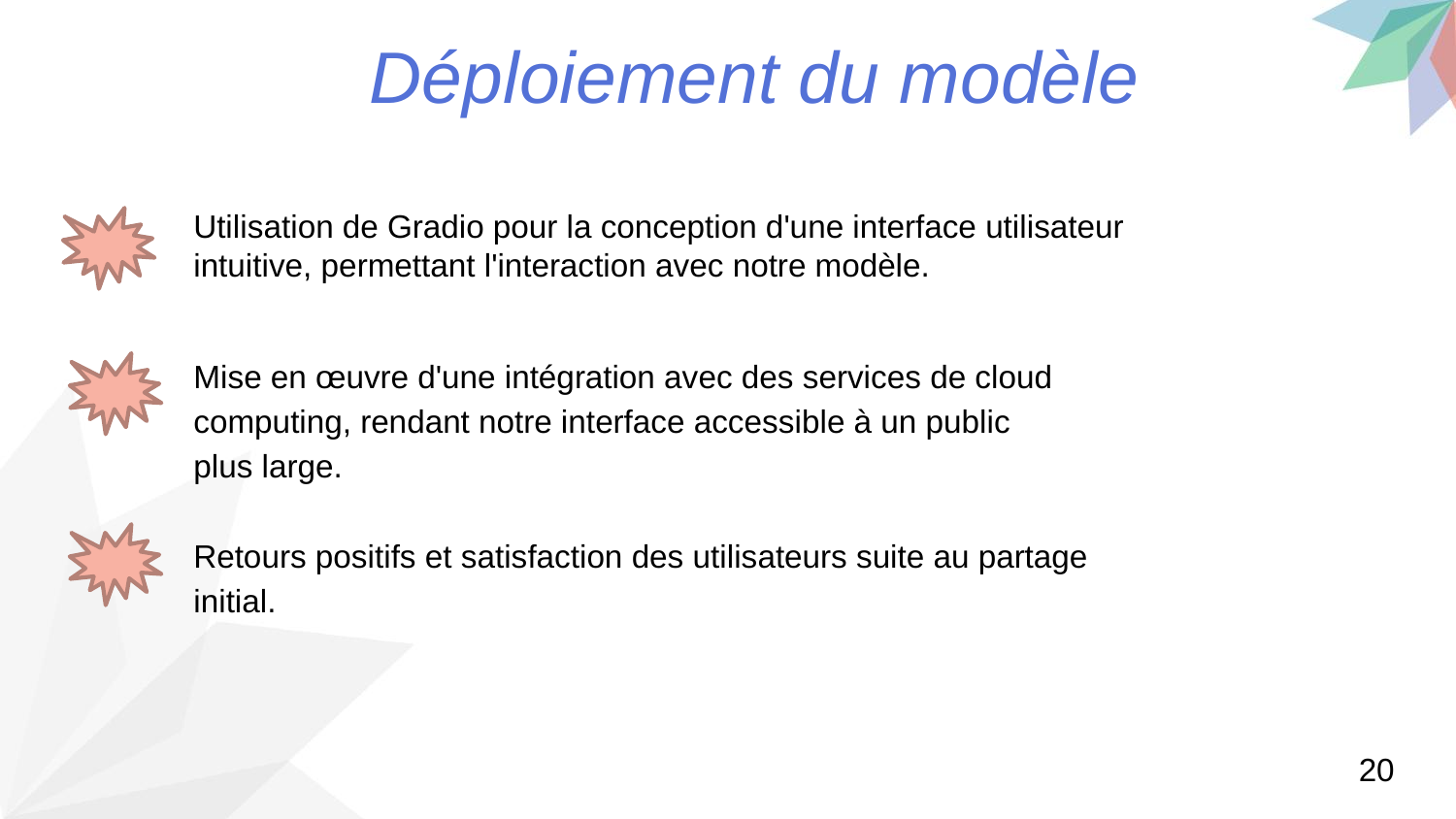

Déploiement du modèle
Utilisation de Gradio pour la conception d'une interface utilisateur intuitive, permettant l'interaction avec notre modèle.

Mise en œuvre d'une intégration avec des services de cloud computing, rendant notre interface accessible à un public plus large.

Retours positifs et satisfaction des utilisateurs suite au partage initial.

20